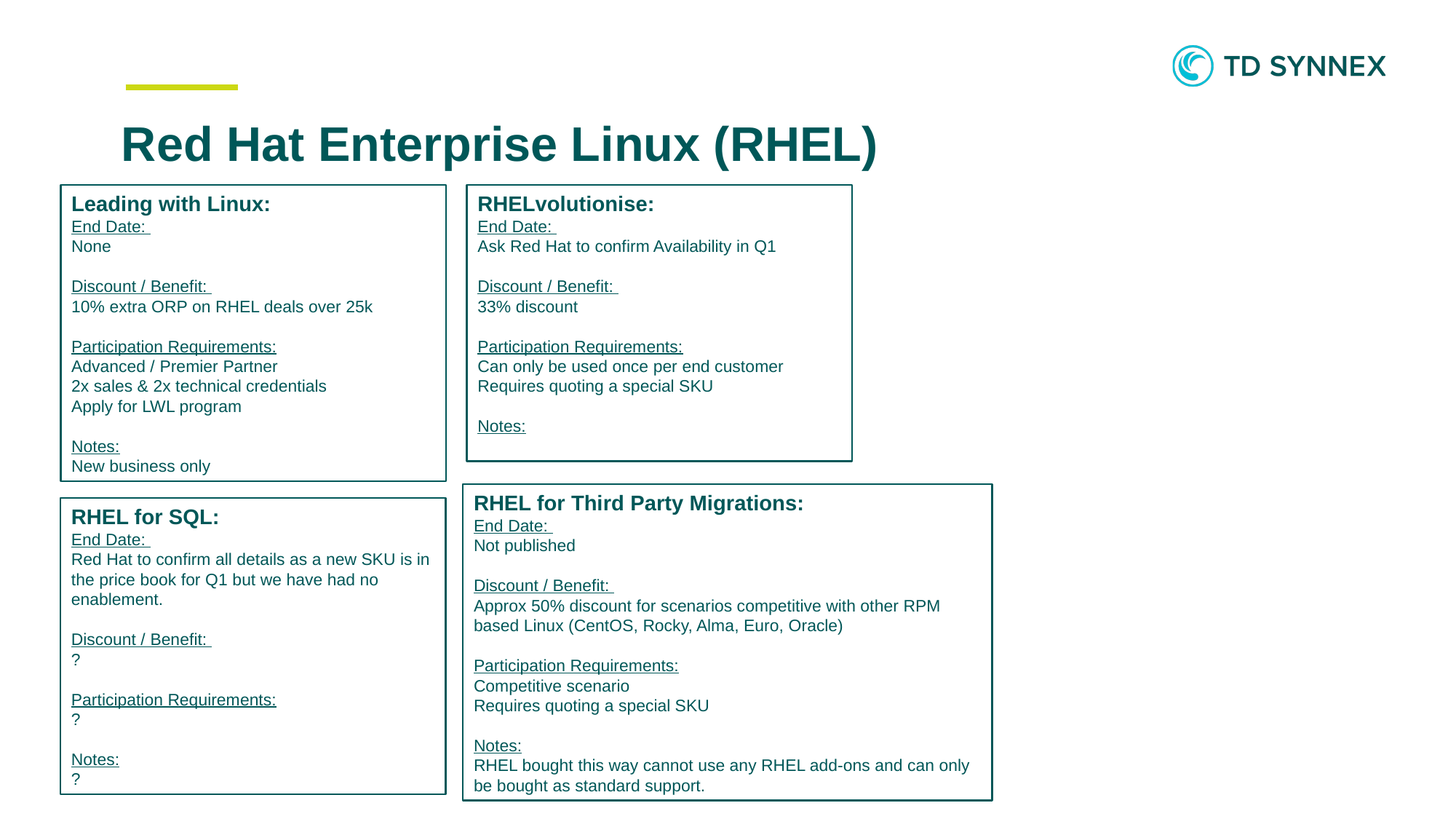

# Red Hat Enterprise Linux (RHEL)
RHELvolutionise:
End Date:
Ask Red Hat to confirm Availability in Q1

Discount / Benefit:
33% discount

Participation Requirements:
Can only be used once per end customer
Requires quoting a special SKU

Notes:

Leading with Linux:
End Date:
None

Discount / Benefit:
10% extra ORP on RHEL deals over 25k

Participation Requirements:
Advanced / Premier Partner
2x sales & 2x technical credentials
Apply for LWL program

Notes:
New business only
RHEL for Third Party Migrations:
End Date:
Not published

Discount / Benefit:
Approx 50% discount for scenarios competitive with other RPM based Linux (CentOS, Rocky, Alma, Euro, Oracle)

Participation Requirements:
Competitive scenario
Requires quoting a special SKU

Notes:
RHEL bought this way cannot use any RHEL add-ons and can only be bought as standard support.
RHEL for SQL:
End Date:
Red Hat to confirm all details as a new SKU is in the price book for Q1 but we have had no enablement.

Discount / Benefit:
?

Participation Requirements:
?

Notes:
?